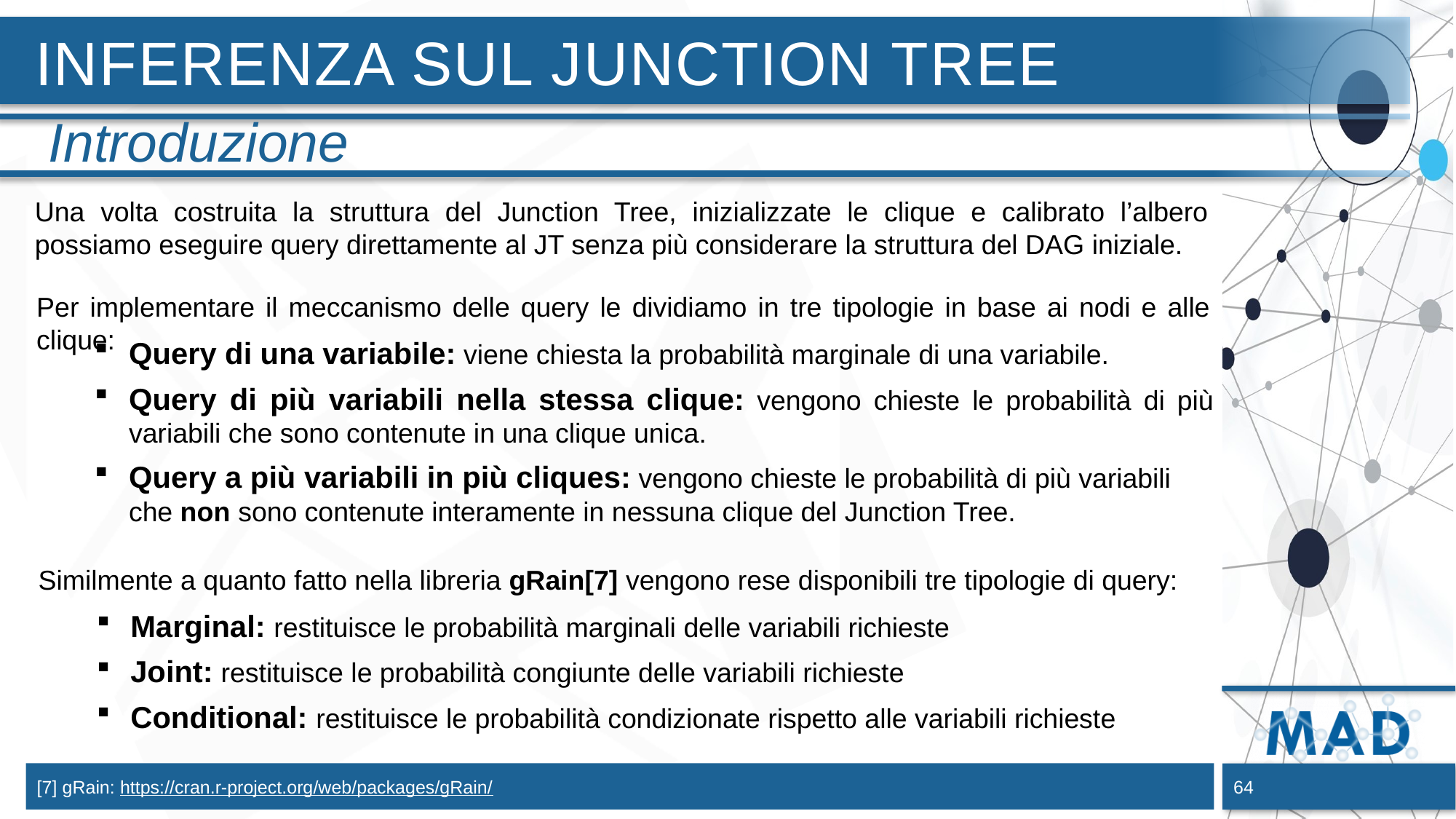

# Inferenza sul Junction tree
Introduzione

Una volta costruita la struttura del Junction Tree, inizializzate le clique e calibrato l’albero possiamo eseguire query direttamente al JT senza più considerare la struttura del DAG iniziale.
Per implementare il meccanismo delle query le dividiamo in tre tipologie in base ai nodi e alle clique:
Query di una variabile: viene chiesta la probabilità marginale di una variabile.
Query di più variabili nella stessa clique: vengono chieste le probabilità di più variabili che sono contenute in una clique unica.
Query a più variabili in più cliques: vengono chieste le probabilità di più variabili che non sono contenute interamente in nessuna clique del Junction Tree.
Similmente a quanto fatto nella libreria gRain[7] vengono rese disponibili tre tipologie di query:
Marginal: restituisce le probabilità marginali delle variabili richieste
Joint: restituisce le probabilità congiunte delle variabili richieste
Conditional: restituisce le probabilità condizionate rispetto alle variabili richieste
[7] gRain: https://cran.r-project.org/web/packages/gRain/
64